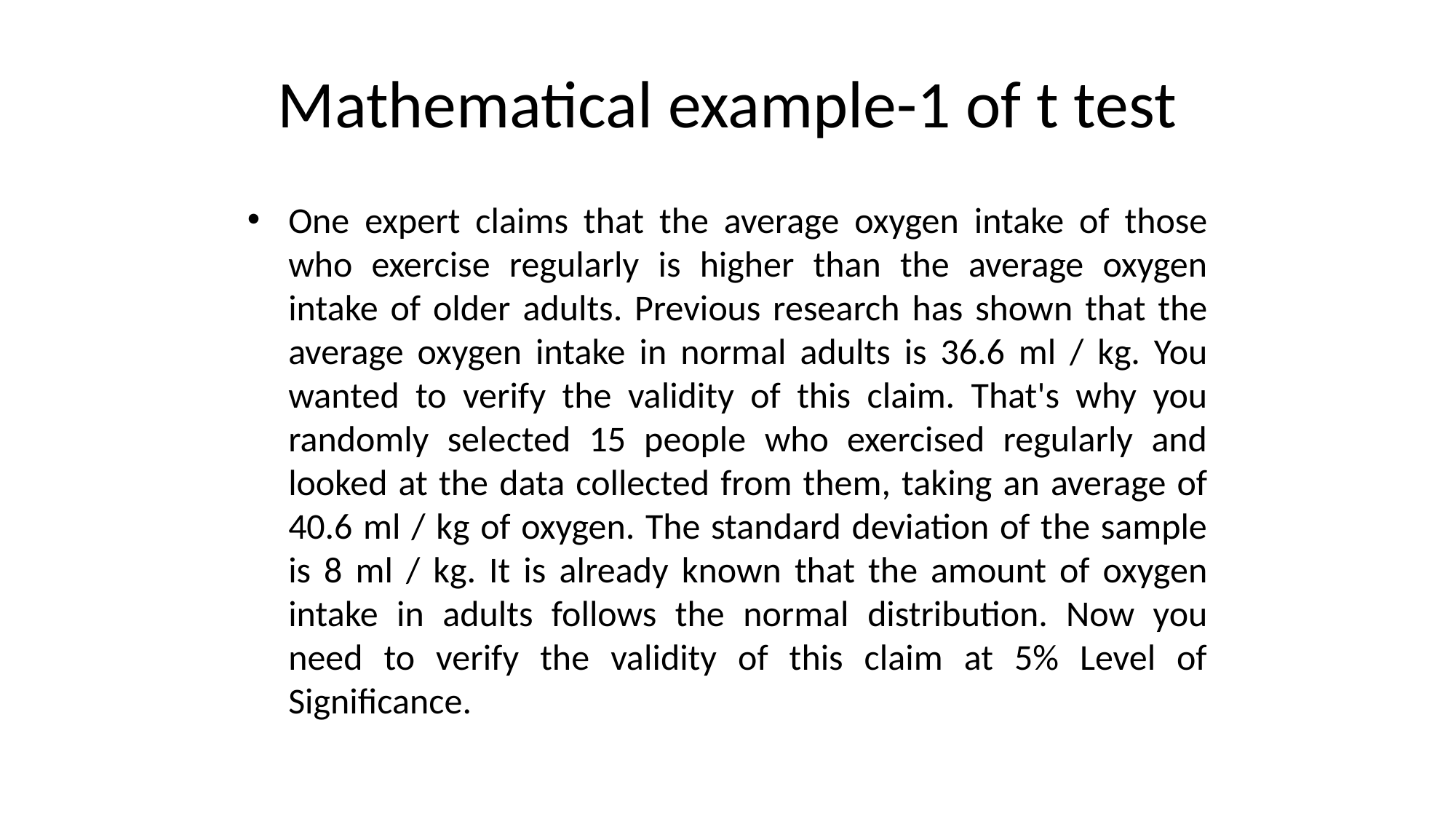

# Mathematical example-1 of t test
One expert claims that the average oxygen intake of those who exercise regularly is higher than the average oxygen intake of older adults. Previous research has shown that the average oxygen intake in normal adults is 36.6 ml / kg. You wanted to verify the validity of this claim. That's why you randomly selected 15 people who exercised regularly and looked at the data collected from them, taking an average of 40.6 ml / kg of oxygen. The standard deviation of the sample is 8 ml / kg. It is already known that the amount of oxygen intake in adults follows the normal distribution. Now you need to verify the validity of this claim at 5% Level of Significance.